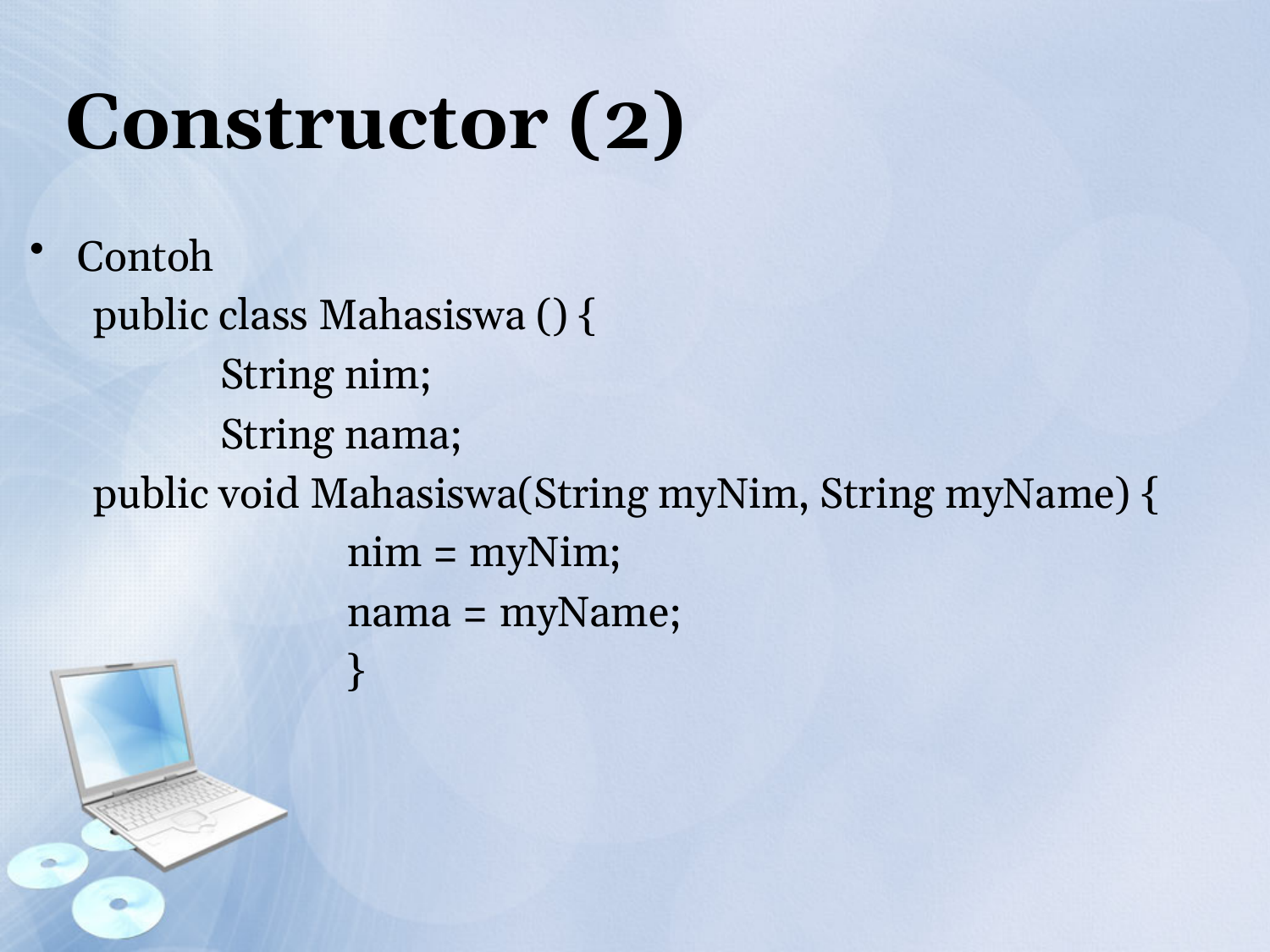

# Constructor (2)
Contoh
public class Mahasiswa () {
	String nim;
	String nama;
public void Mahasiswa(String myNim, String myName) {
		nim = myNim;
		nama = myName;
		}